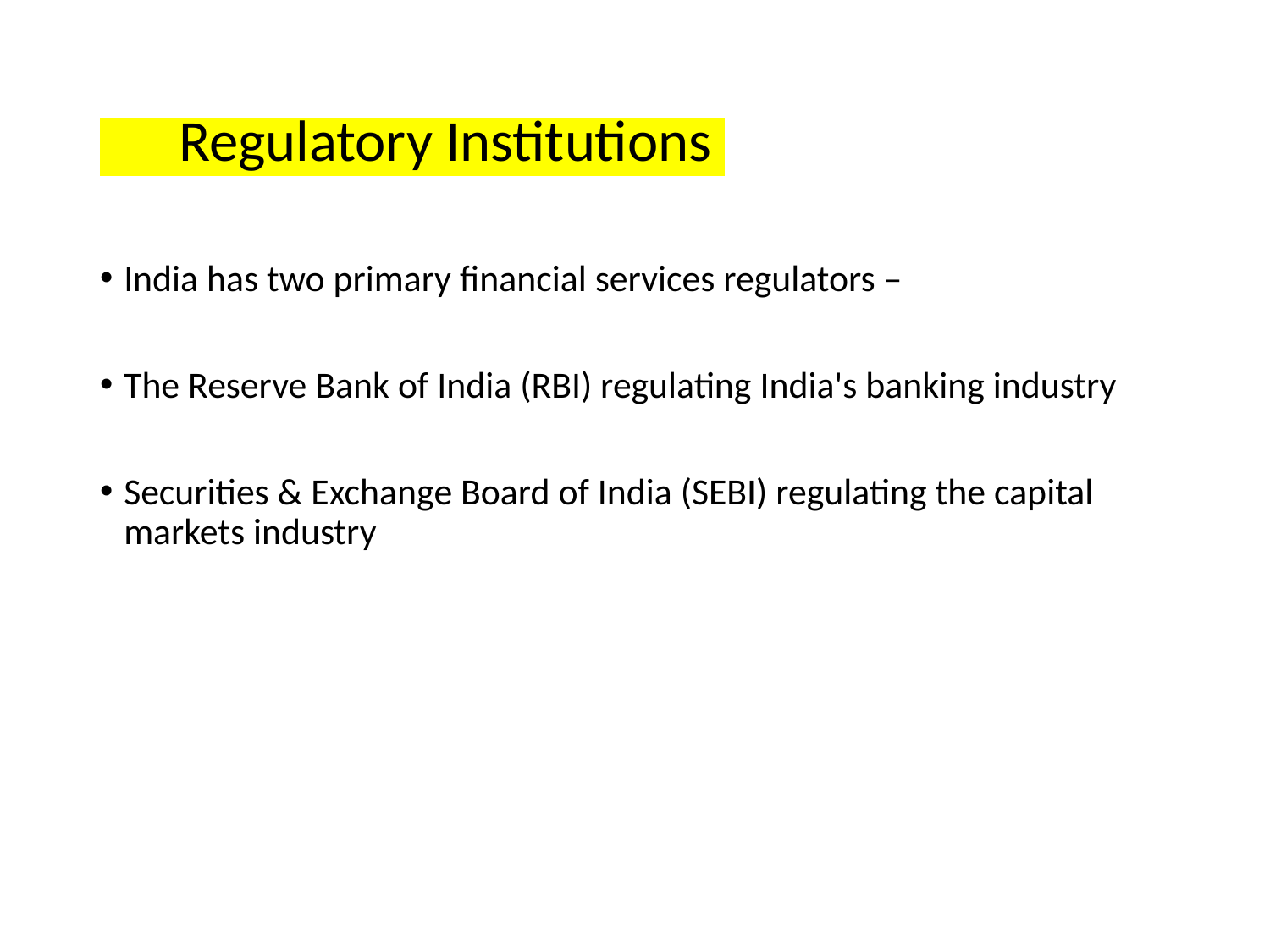

# Regulatory Institutions
India has two primary financial services regulators –

The Reserve Bank of India (RBI) regulating India's banking industry

Securities & Exchange Board of India (SEBI) regulating the capital markets industry